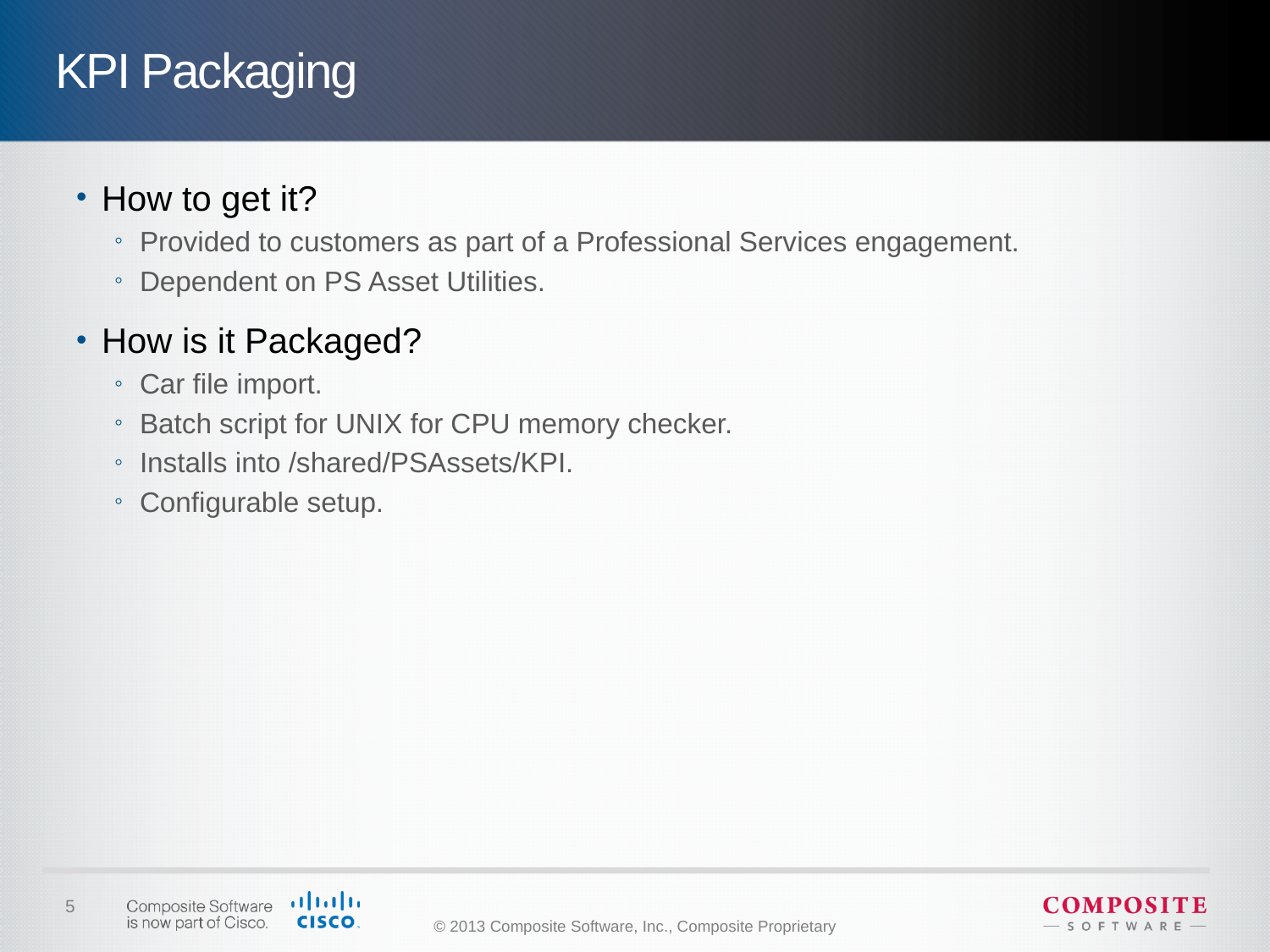

# KPI Packaging
How to get it?
Provided to customers as part of a Professional Services engagement.
Dependent on PS Asset Utilities.
How is it Packaged?
Car file import.
Batch script for UNIX for CPU memory checker.
Installs into /shared/PSAssets/KPI.
Configurable setup.